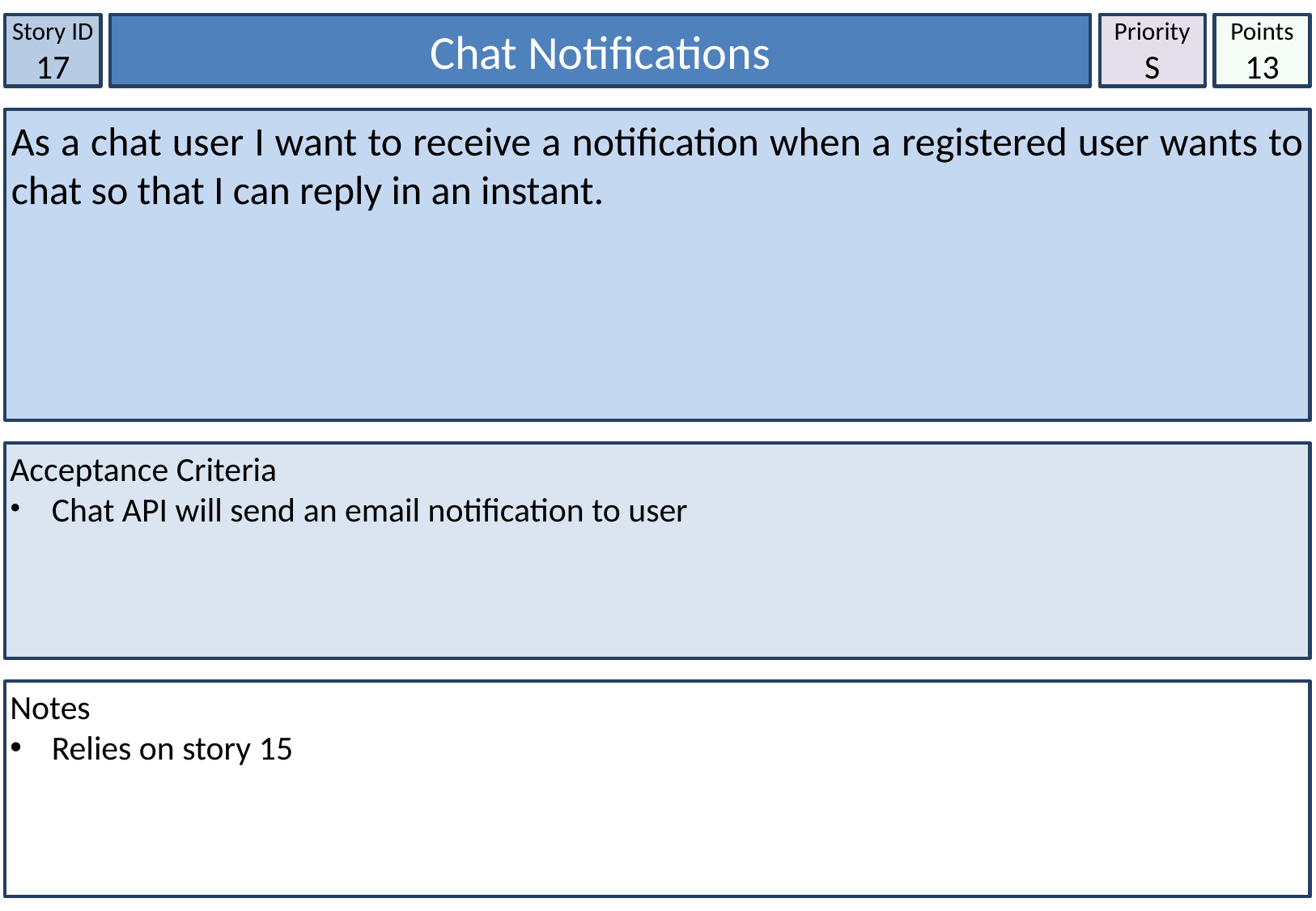

Story ID
17

Chat Notifications

Priority
S

Points
13

As a chat user I want to receive a notification when a registered user wants to chat so that I can reply in an instant.

Acceptance Criteria
 Chat API will send an email notification to user

Notes
 Relies on story 15